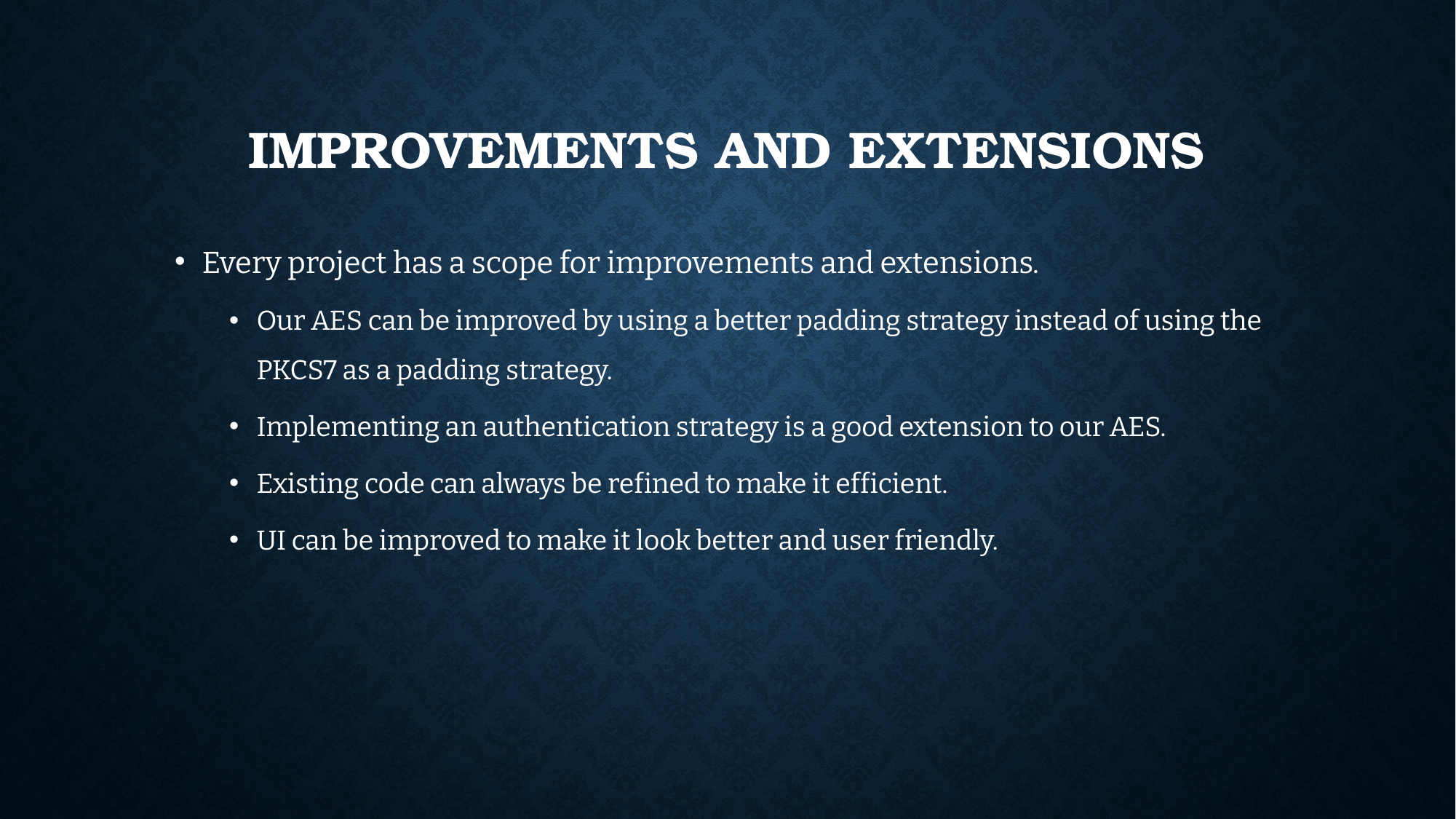

# Improvements and Extensions
Every project has a scope for improvements and extensions.
Our AES can be improved by using a better padding strategy instead of using the PKCS7 as a padding strategy.
Implementing an authentication strategy is a good extension to our AES.
Existing code can always be refined to make it efficient.
UI can be improved to make it look better and user friendly.